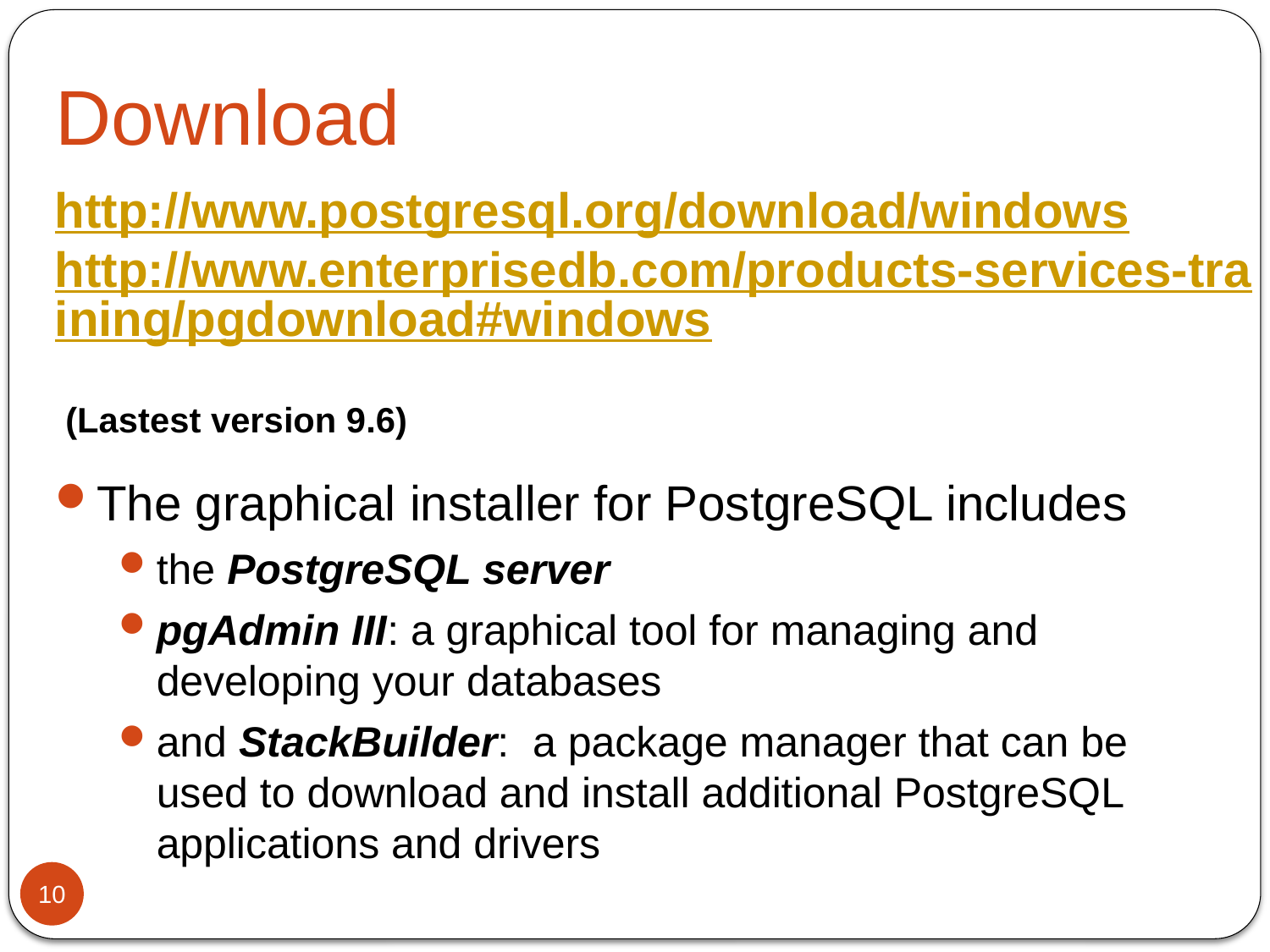

# Download
http://www.postgresql.org/download/windows
http://www.enterprisedb.com/products-services-training/pgdownload#windows

(Lastest version 9.6)
The graphical installer for PostgreSQL includes
the PostgreSQL server
pgAdmin III: a graphical tool for managing and developing your databases
and StackBuilder:  a package manager that can be used to download and install additional PostgreSQL applications and drivers

10